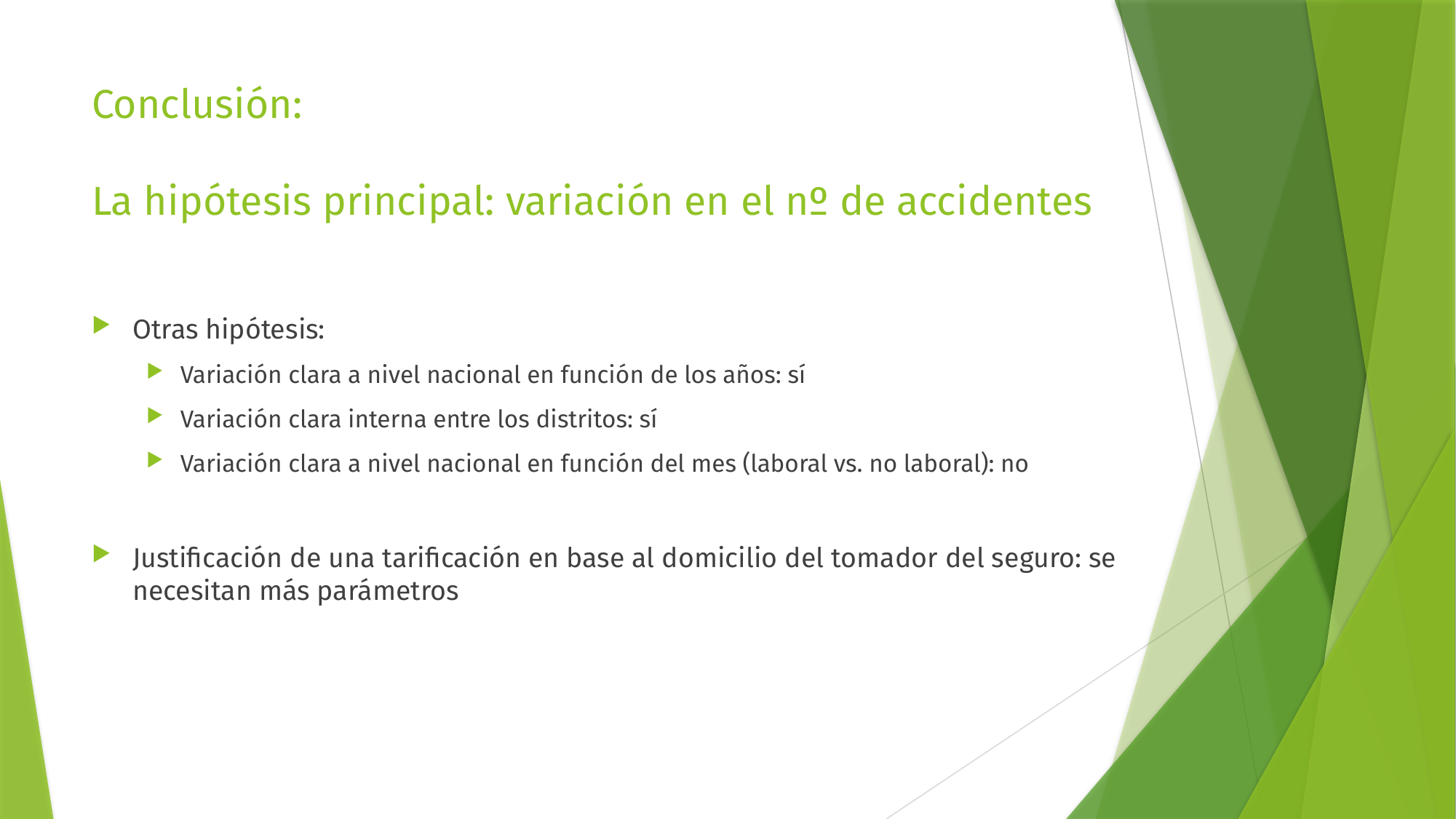

# Conclusión: La hipótesis principal: variación en el nº de accidentes

Otras hipótesis:
Variación clara a nivel nacional en función de los años: sí
Variación clara interna entre los distritos: sí
Variación clara a nivel nacional en función del mes (laboral vs. no laboral): no

Justificación de una tarificación en base al domicilio del tomador del seguro: se necesitan más parámetros